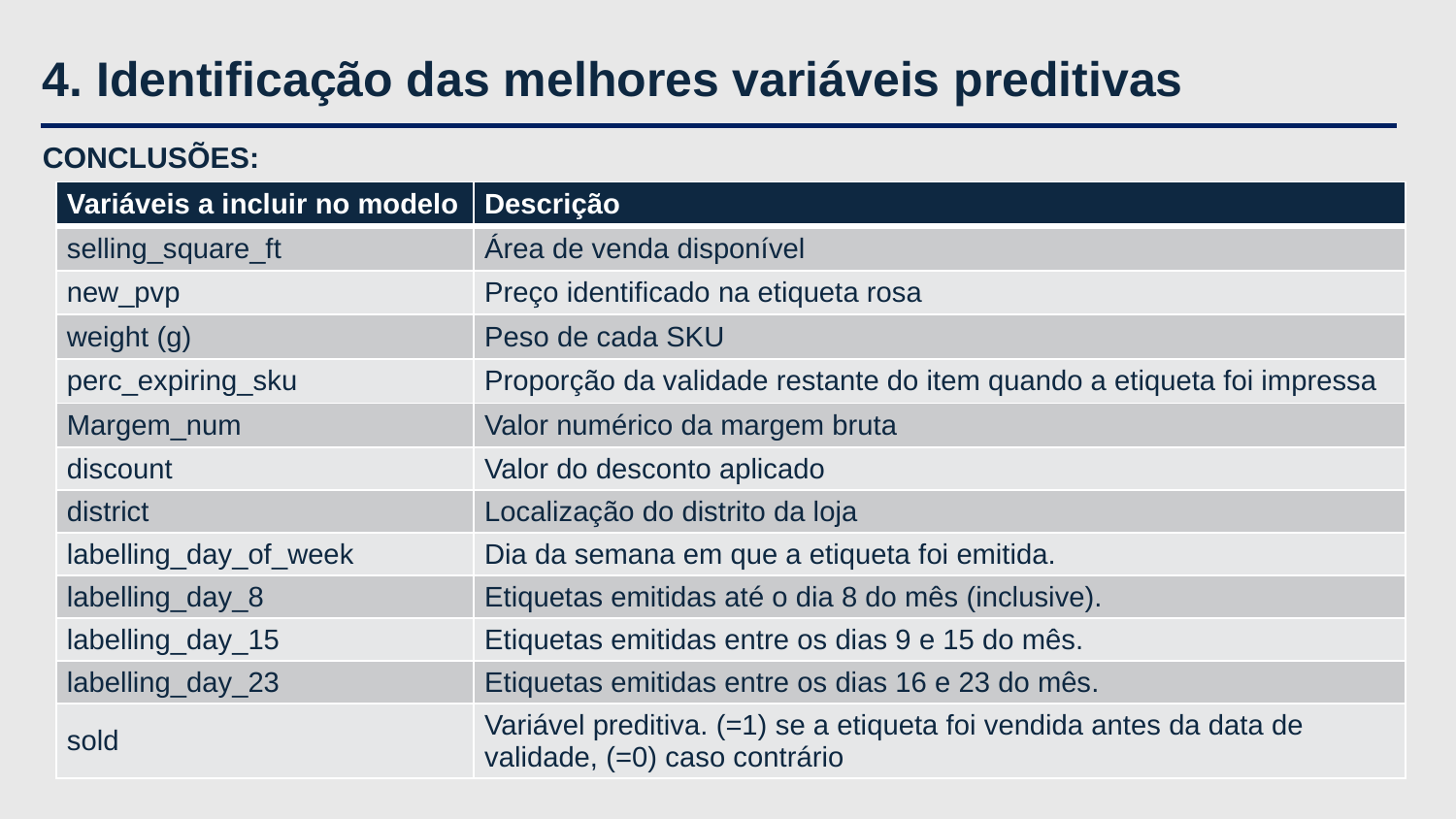

# 4. Identificação das melhores variáveis preditivas
CONCLUSÕES:

| Variáveis a incluir no modelo | Descrição |
| --- | --- |
| selling\_square\_ft | Área de venda disponível |
| new\_pvp | Preço identificado na etiqueta rosa |
| weight (g) | Peso de cada SKU |
| perc\_expiring\_sku | Proporção da validade restante do item quando a etiqueta foi impressa |
| Margem\_num | Valor numérico da margem bruta |
| discount | Valor do desconto aplicado |
| district | Localização do distrito da loja |
| labelling\_day\_of\_week | Dia da semana em que a etiqueta foi emitida. |
| labelling\_day\_8 | Etiquetas emitidas até o dia 8 do mês (inclusive). |
| labelling\_day\_15 | Etiquetas emitidas entre os dias 9 e 15 do mês. |
| labelling\_day\_23 | Etiquetas emitidas entre os dias 16 e 23 do mês. |
| sold | Variável preditiva. (=1) se a etiqueta foi vendida antes da data de validade, (=0) caso contrário |